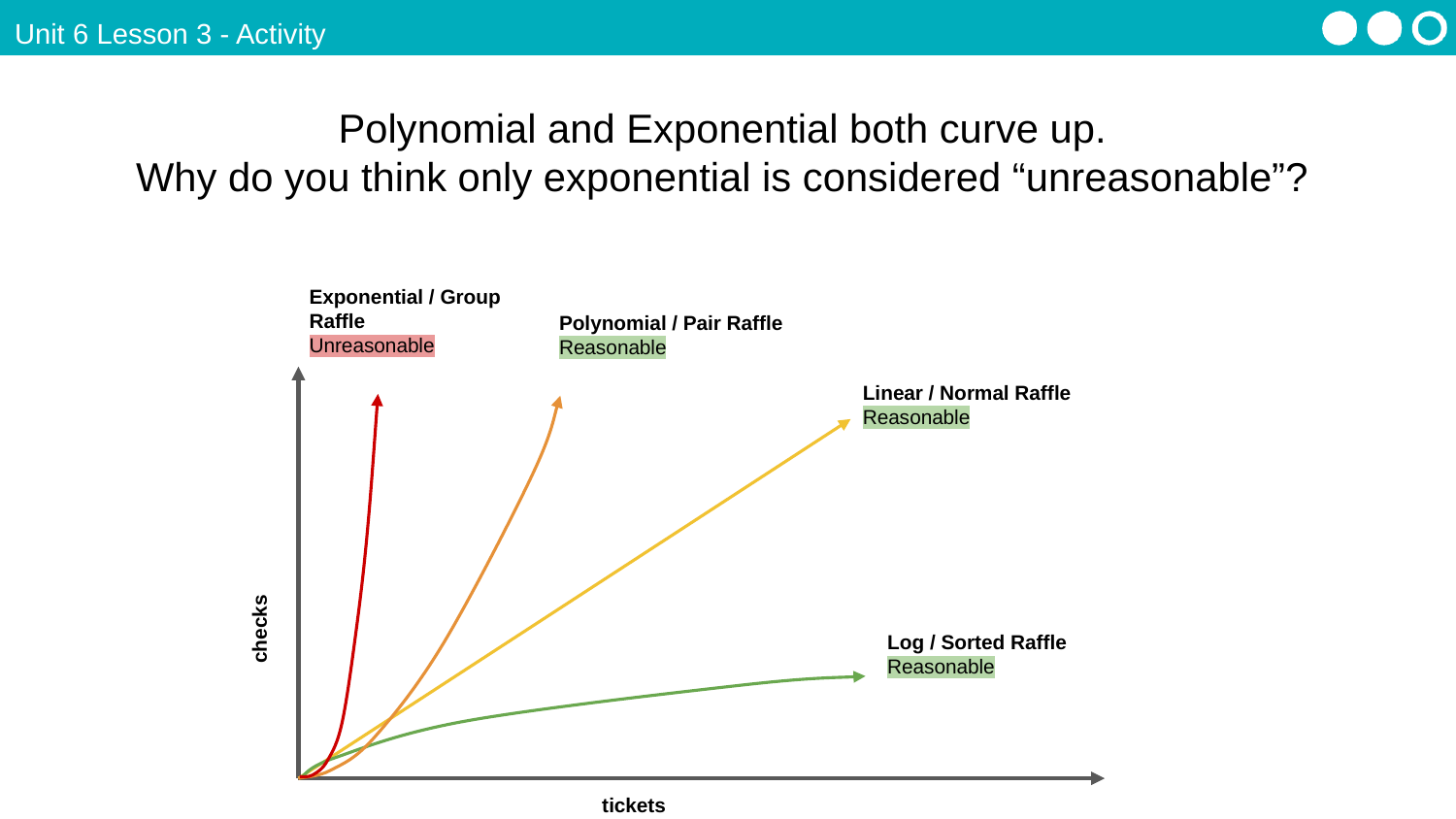

Unit 6 Lesson 3 - Activity

Polynomial and Exponential both curve up.
Why do you think only exponential is considered “unreasonable”?
Exponential / Group Raffle
Unreasonable
Polynomial / Pair Raffle
Reasonable
Linear / Normal Raffle
Reasonable

checks
Log / Sorted Raffle
Reasonable

tickets